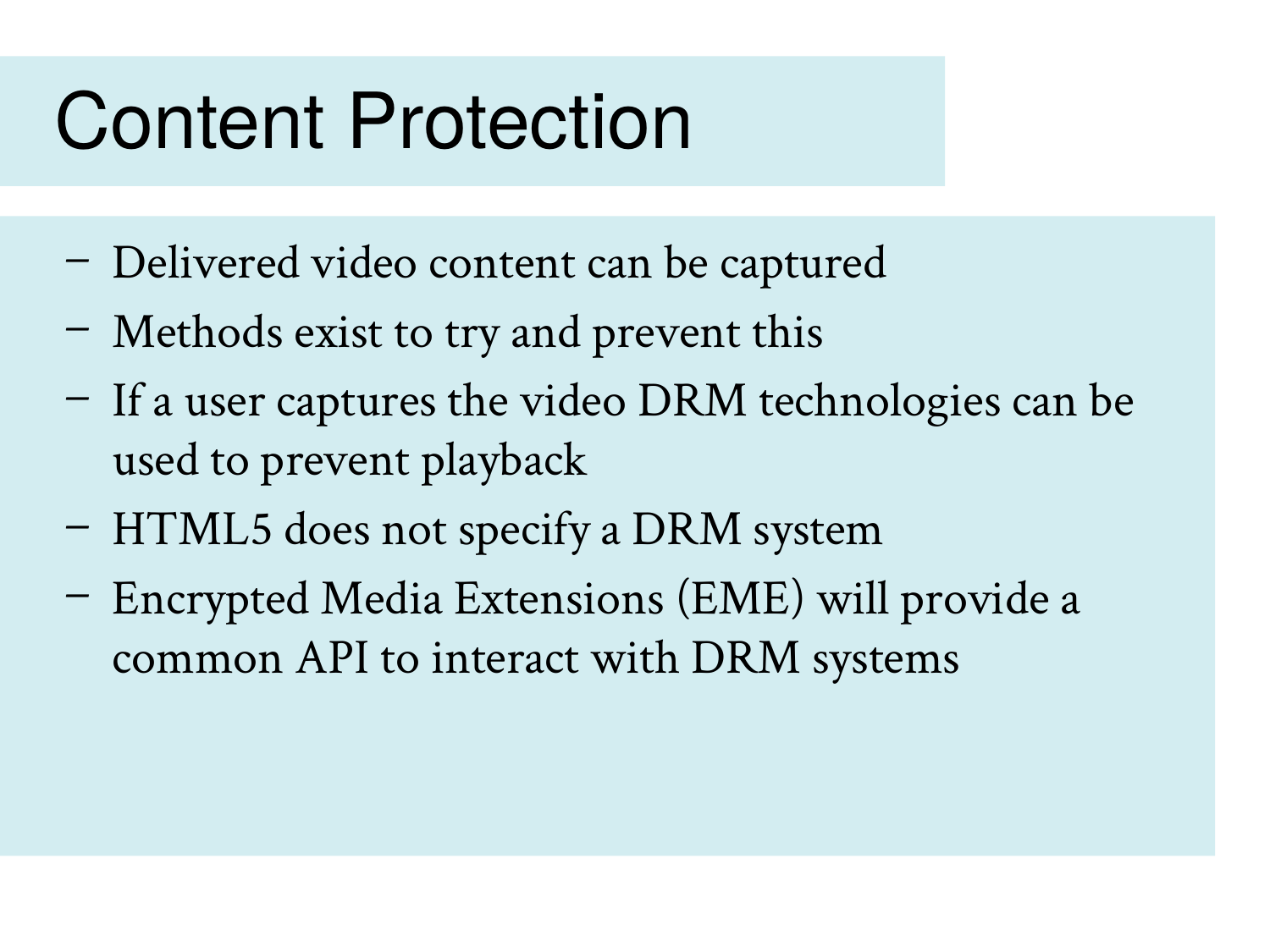

# Content Protection

Delivered video content can be captured
Methods exist to try and prevent this
If a user captures the video DRM technologies can be used to prevent playback
HTML5 does not specify a DRM system
Encrypted Media Extensions (EME) will provide a common API to interact with DRM systems